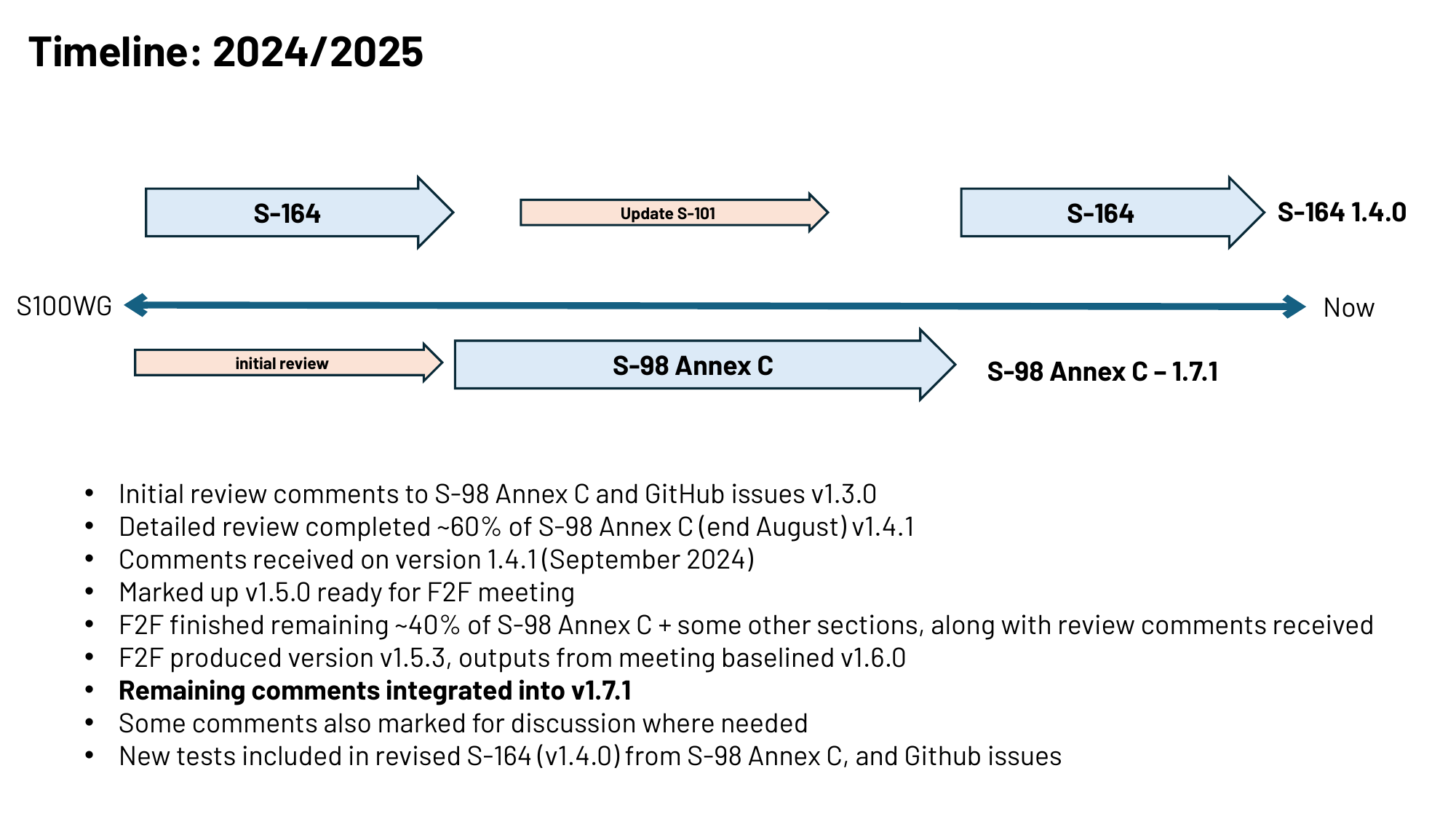

Timeline: 2024/2025
S-164
S-164
S-164 1.4.0
Update S-101
S100WG
Now
S-98 Annex C
initial review
S-98 Annex C – 1.7.1
Initial review comments to S-98 Annex C and GitHub issues v1.3.0
Detailed review completed ~60% of S-98 Annex C (end August) v1.4.1
Comments received on version 1.4.1 (September 2024)
Marked up v1.5.0 ready for F2F meeting
F2F finished remaining ~40% of S-98 Annex C + some other sections, along with review comments received
F2F produced version v1.5.3, outputs from meeting baselined v1.6.0
Remaining comments integrated into v1.7.1
Some comments also marked for discussion where needed
New tests included in revised S-164 (v1.4.0) from S-98 Annex C, and Github issues